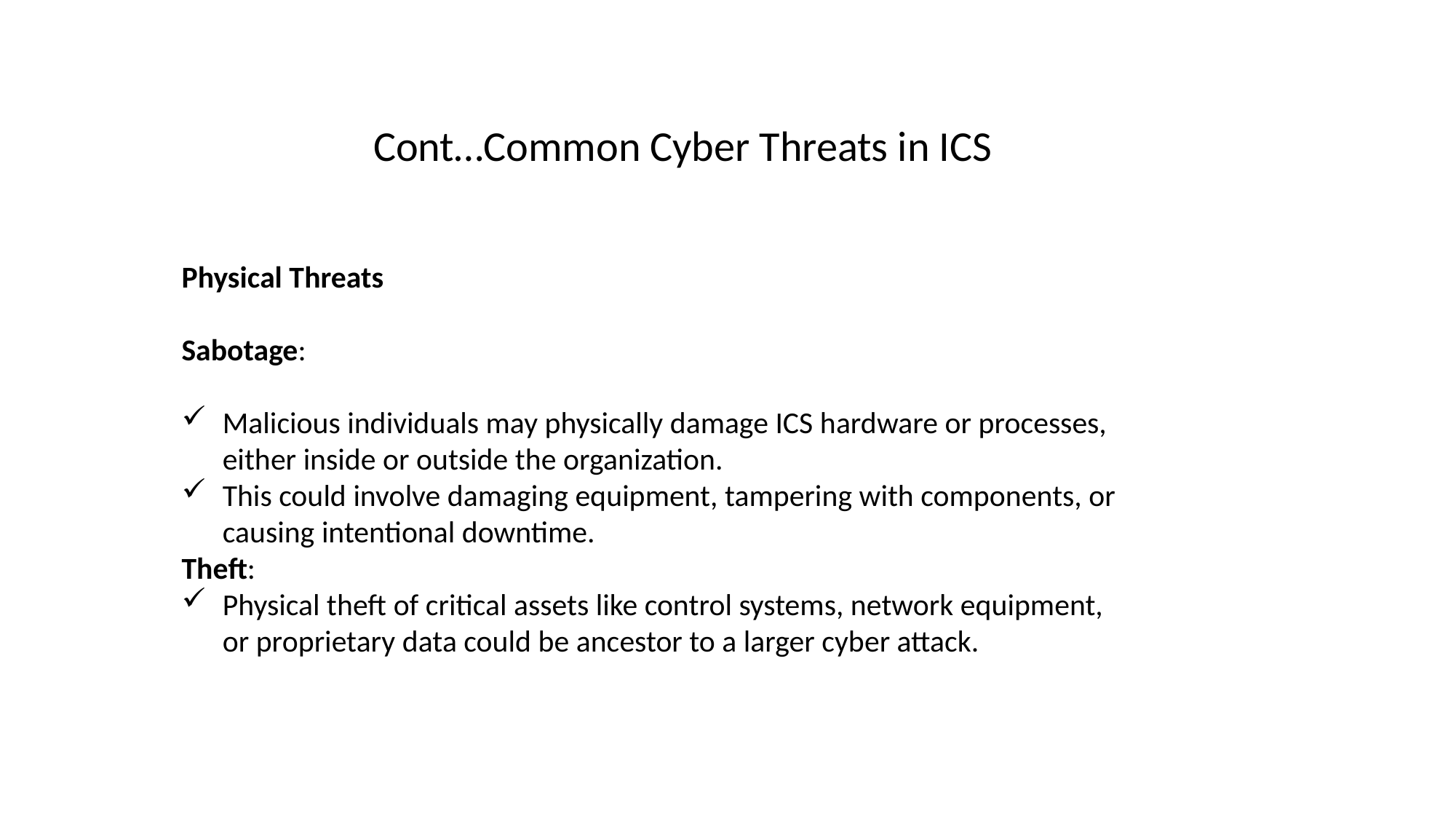

#
Cont…Common Cyber Threats in ICS
Physical Threats

Sabotage:

Malicious individuals may physically damage ICS hardware or processes, either inside or outside the organization.
This could involve damaging equipment, tampering with components, or causing intentional downtime.
Theft:
Physical theft of critical assets like control systems, network equipment, or proprietary data could be ancestor to a larger cyber attack.